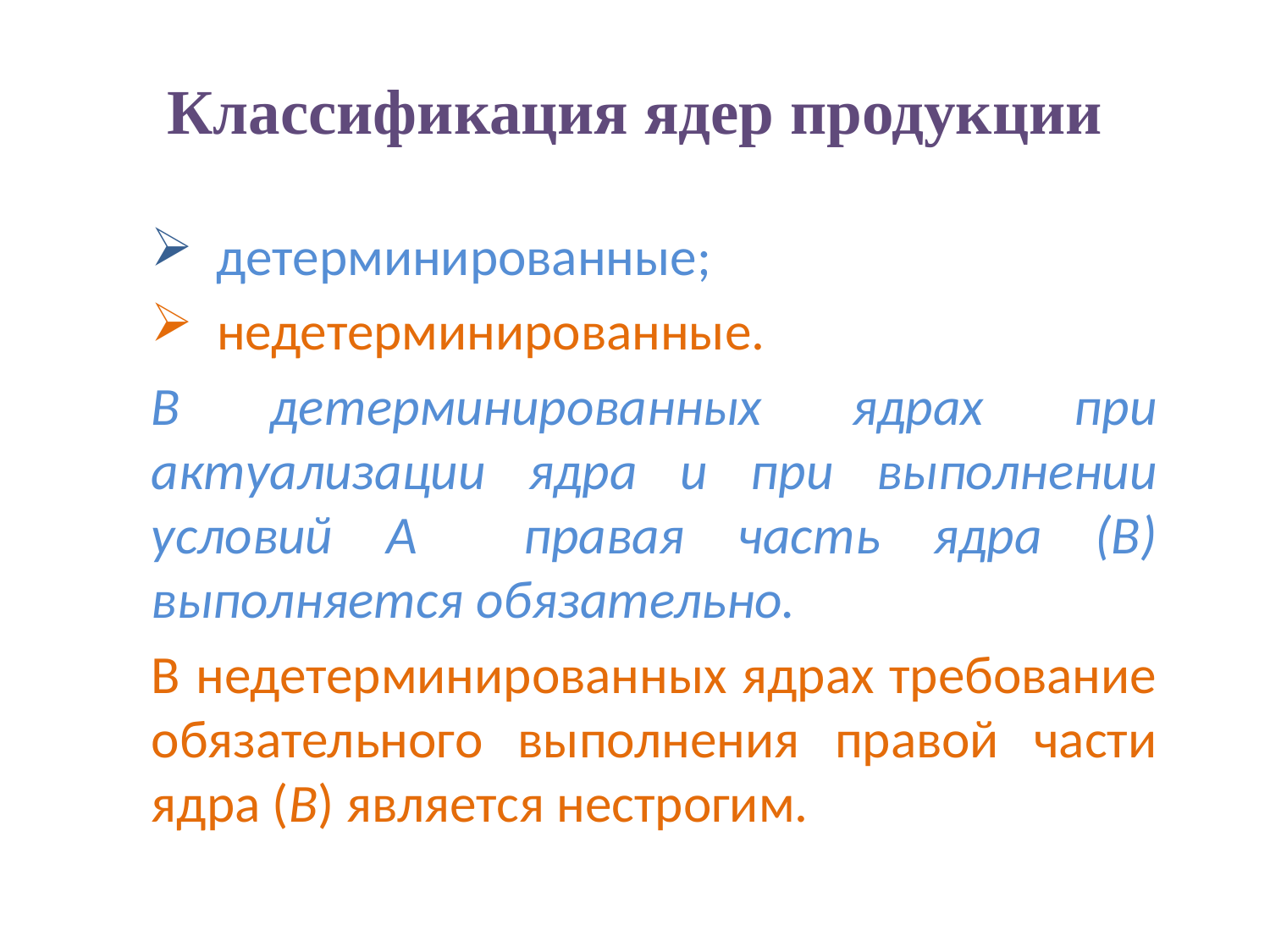

# Классификация ядер продукции

  детерминированные;
недетерминированные.
В детерминированных ядрах при актуализации ядра и при выполнении условий A  правая часть ядра (B) выполняется обязательно.
В недетерминированных ядрах требование обязательного выполнения правой части ядра (B) является нестрогим.